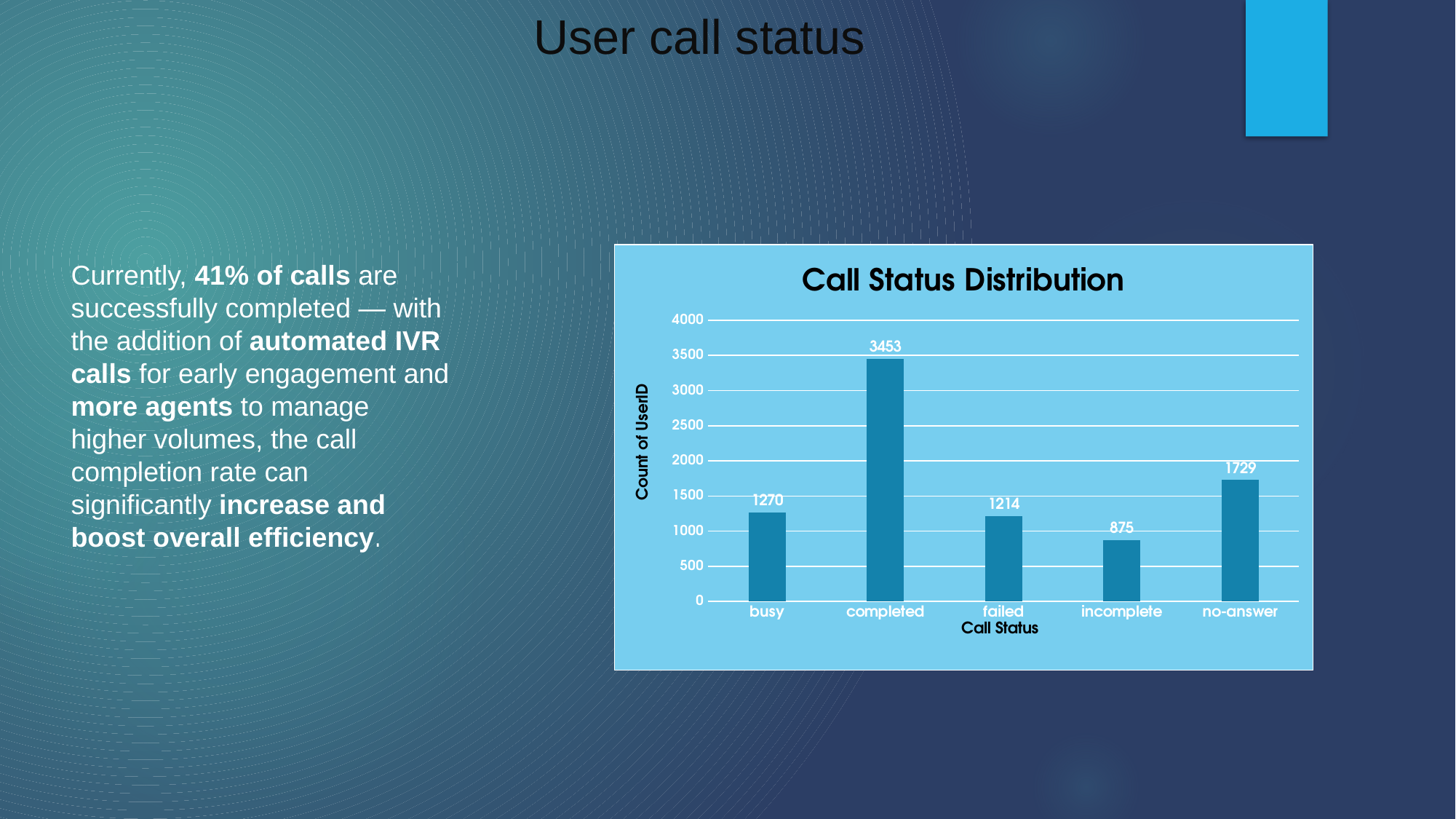

# User call status

### Chart: Call Status Distribution

| Category | Total |
|---|---|
| busy | 1270.0 |
| completed | 3453.0 |
| failed | 1214.0 |
| incomplete | 875.0 |
| no-answer | 1729.0 |
Currently, 41% of calls are successfully completed — with the addition of automated IVR calls for early engagement and more agents to manage higher volumes, the call completion rate can significantly increase and boost overall efficiency.